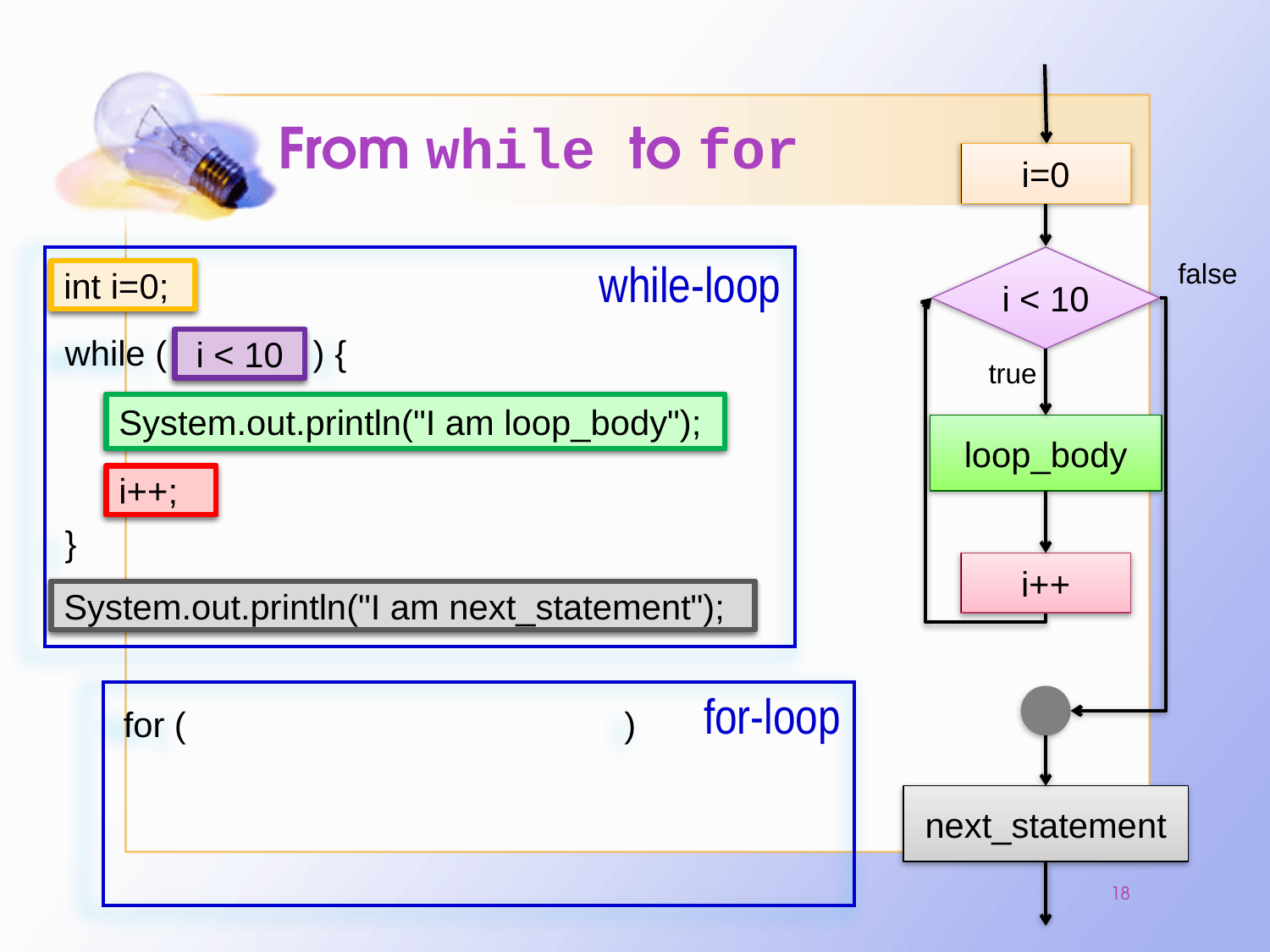

# From while to for
i=0
i < 10

while (               ) {

}

while-loop
false
int i=0;
int i=0;
i < 10;
i < 10
true
System.out.println("I am loop_body");
System.out.println("I am loop_body");
loop_body
i++
i++;
i++
System.out.println("I am next_statement");
System.out.println("I am next_statement");
for-loop
for (                                             )

next_statement
18